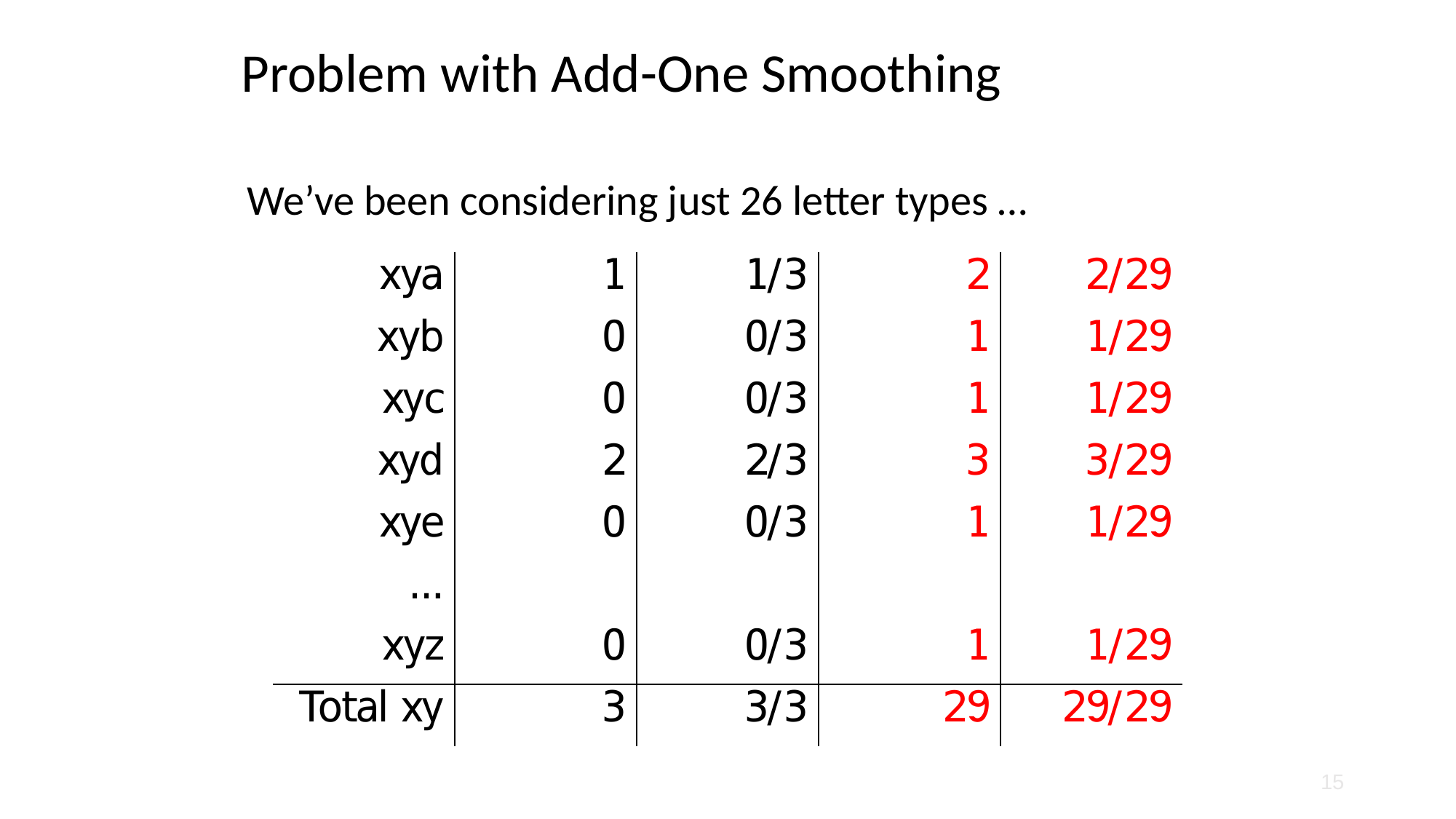

# Problem with Add-One Smoothing
We’ve been considering just 26 letter types …

| xya | 1 | 1/3 | 2 | 2/29 |
| --- | --- | --- | --- | --- |
| xyb | 0 | 0/3 | 1 | 1/29 |
| xyc | 0 | 0/3 | 1 | 1/29 |
| xyd | 2 | 2/3 | 3 | 3/29 |
| xye | 0 | 0/3 | 1 | 1/29 |
| … |  |  |  |  |
| xyz | 0 | 0/3 | 1 | 1/29 |
| Total xy | 3 | 3/3 | 29 | 29/29 |
15